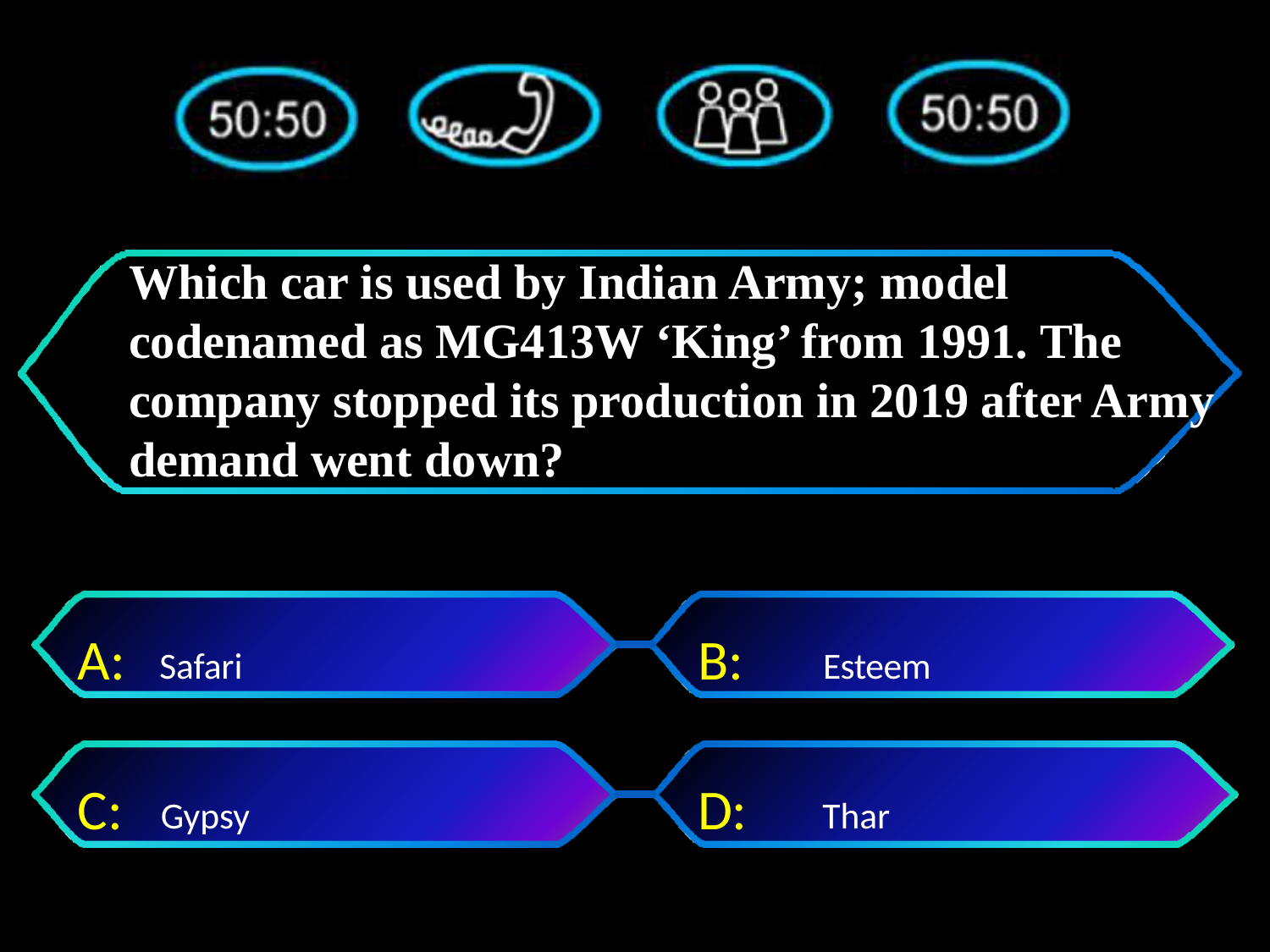

# Which car is used by Indian Army; model codenamed as MG413W ‘King’ from 1991. The company stopped its production in 2019 after Army demand went down?

A:	Safari
B:	Esteem

C:   Gypsy
D:	  Thar